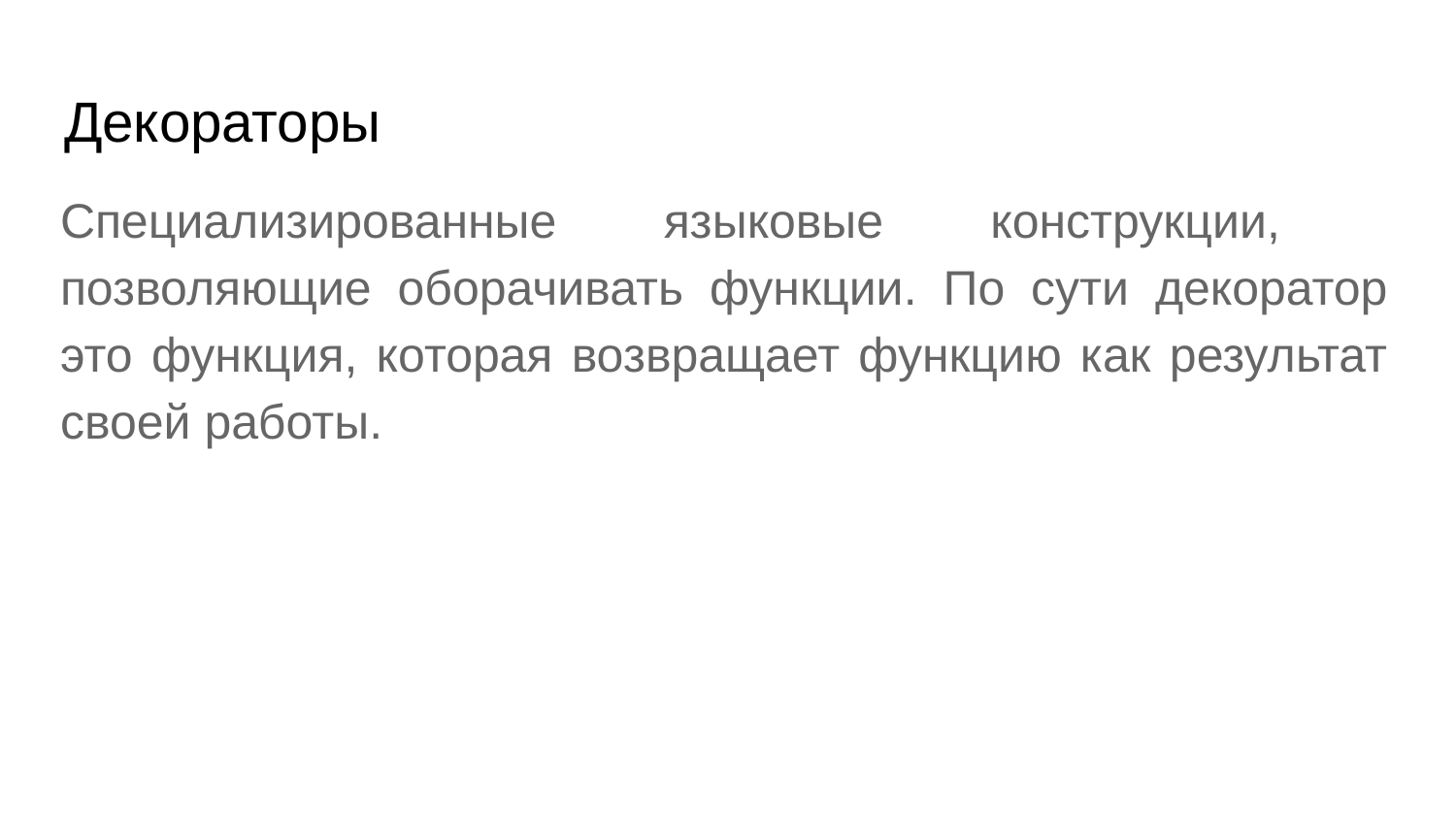

# Декораторы
Специализированные языковые конструкции,  позволяющие оборачивать функции. По сути декоратор это функция, которая возвращает функцию как результат своей работы.